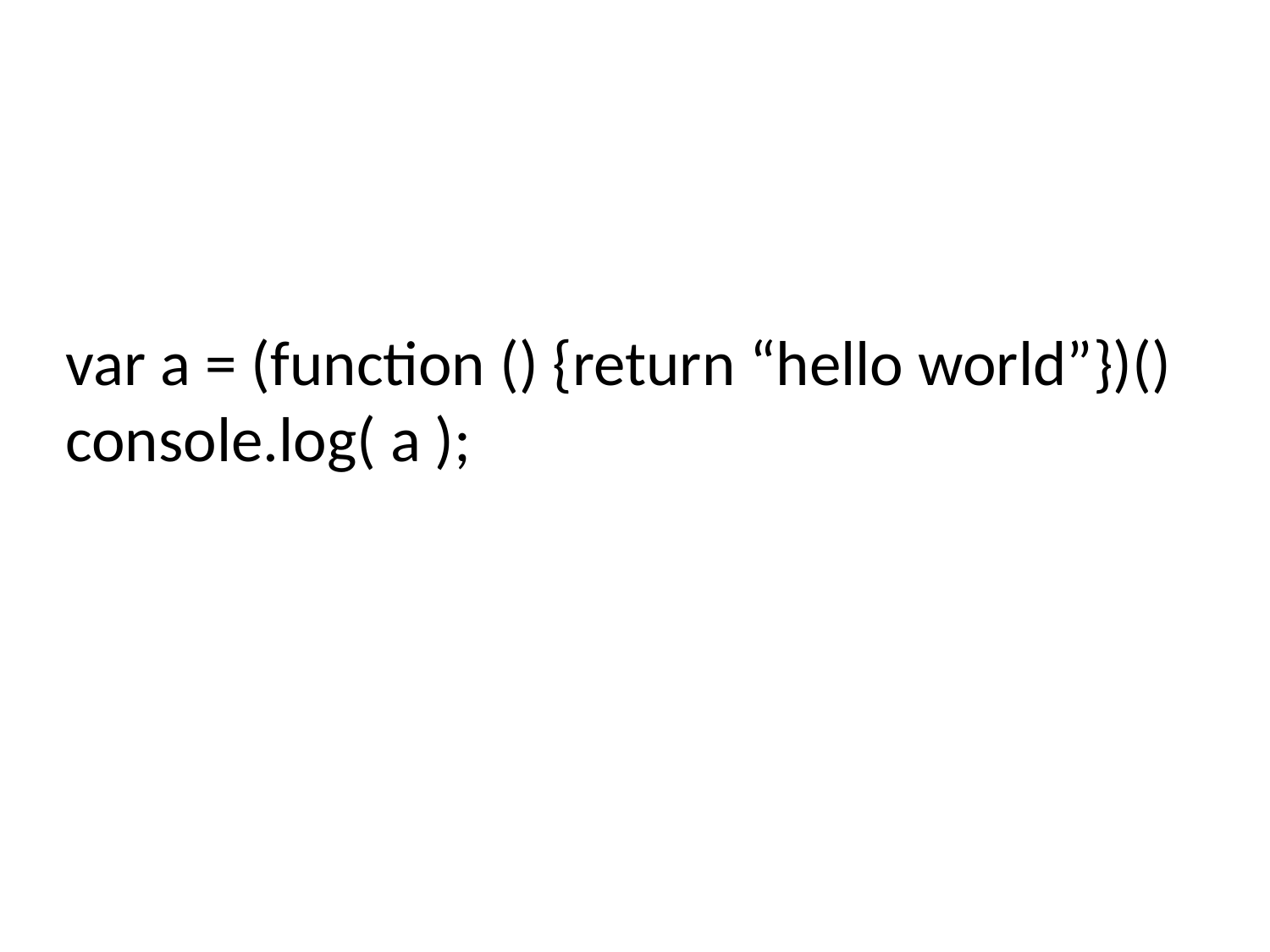

# var a = (function () {return “hello world”})() console.log( a );